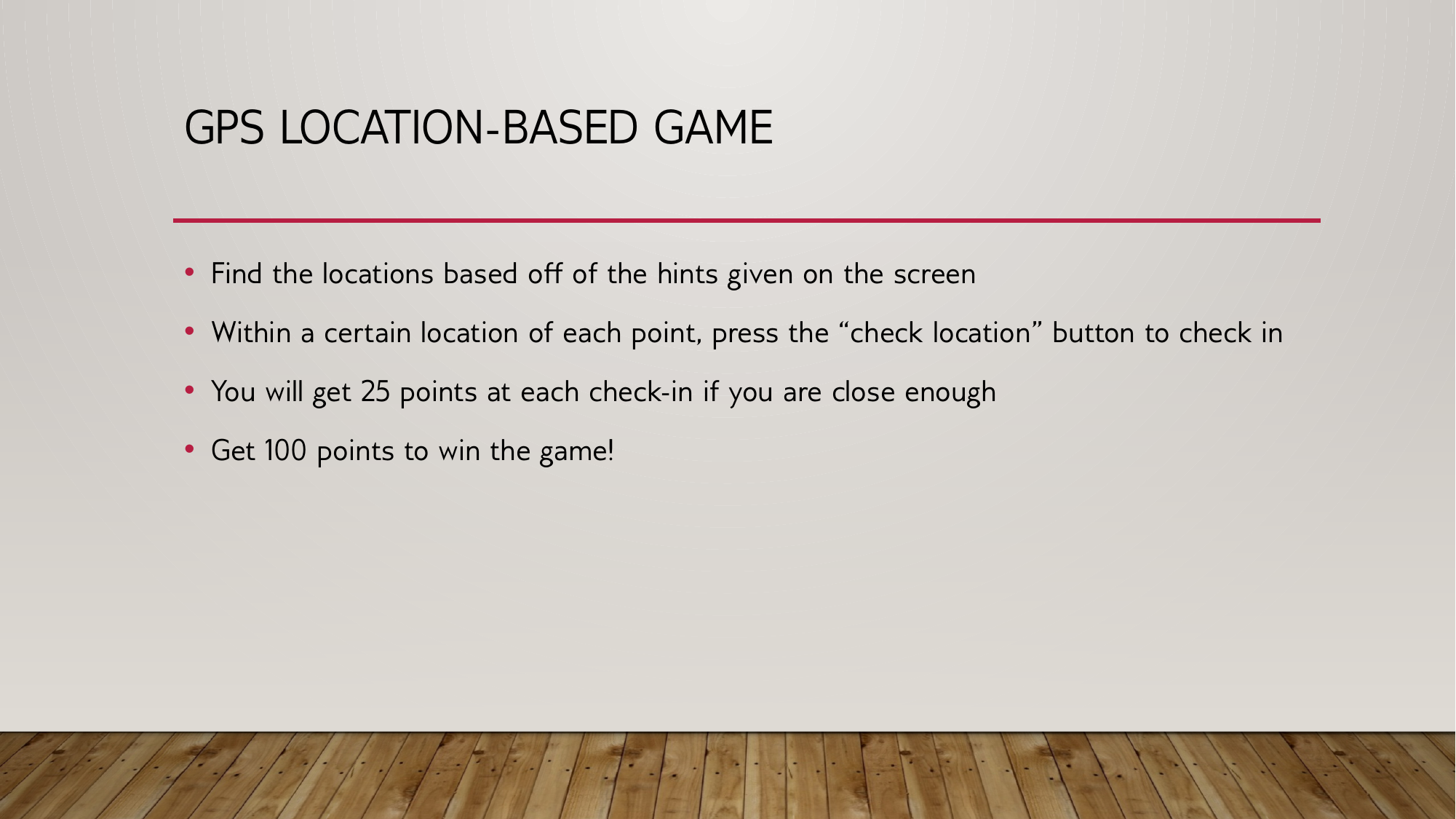

# GPS location-based game
Find the locations based off of the hints given on the screen
Within a certain location of each point, press the “check location” button to check in
You will get 25 points at each check-in if you are close enough
Get 100 points to win the game!